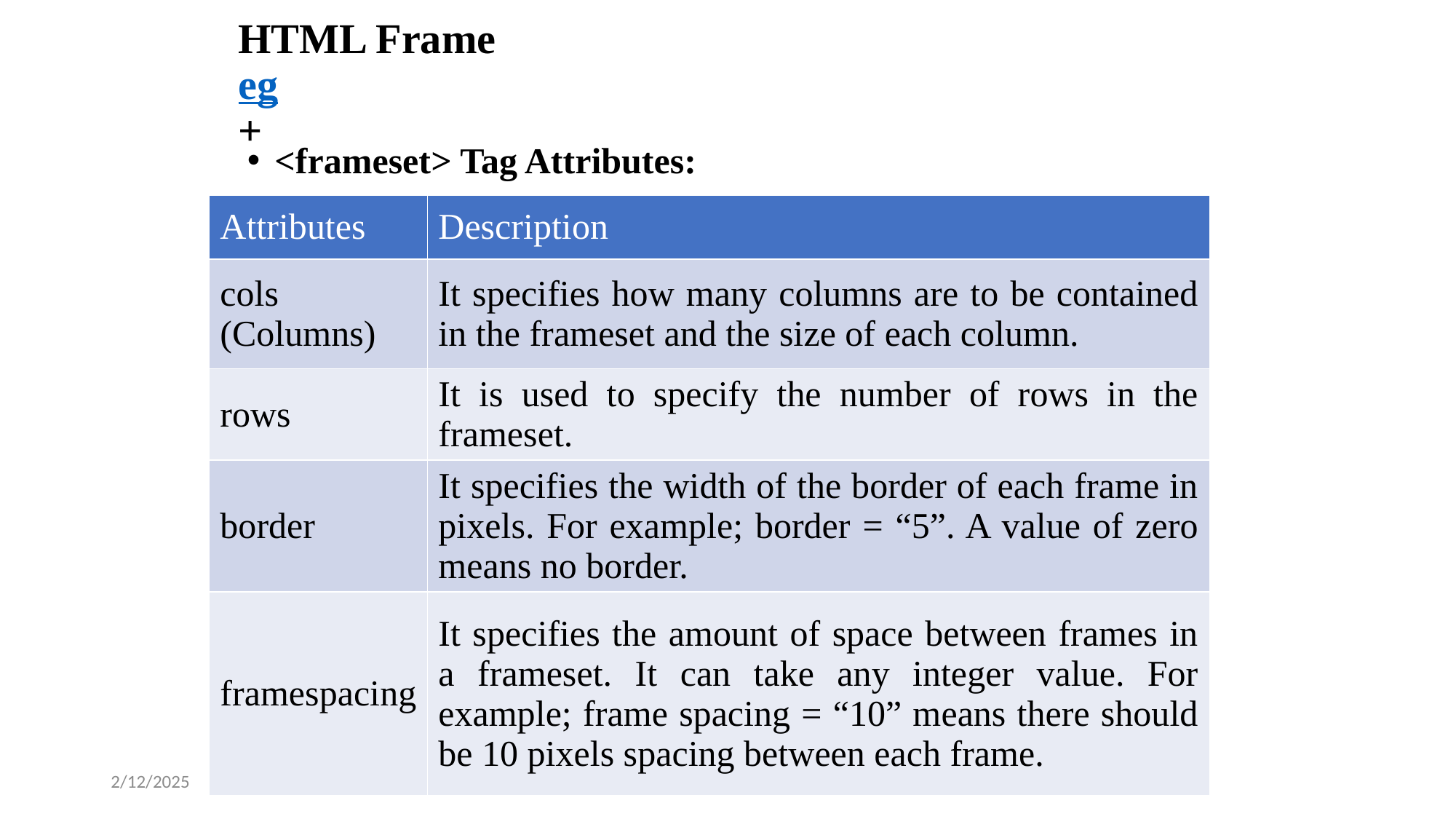

# HTML Frame eg +
<frameset> Tag Attributes:
| Attributes | Description |
| --- | --- |
| cols (Columns) | It specifies how many columns are to be contained in the frameset and the size of each column. |
| rows | It is used to specify the number of rows in the frameset. |
| border | It specifies the width of the border of each frame in pixels. For example; border = “5”. A value of zero means no border. |
| framespacing | It specifies the amount of space between frames in a frameset. It can take any integer value. For example; frame spacing = “10” means there should be 10 pixels spacing between each frame. |
2/12/2025